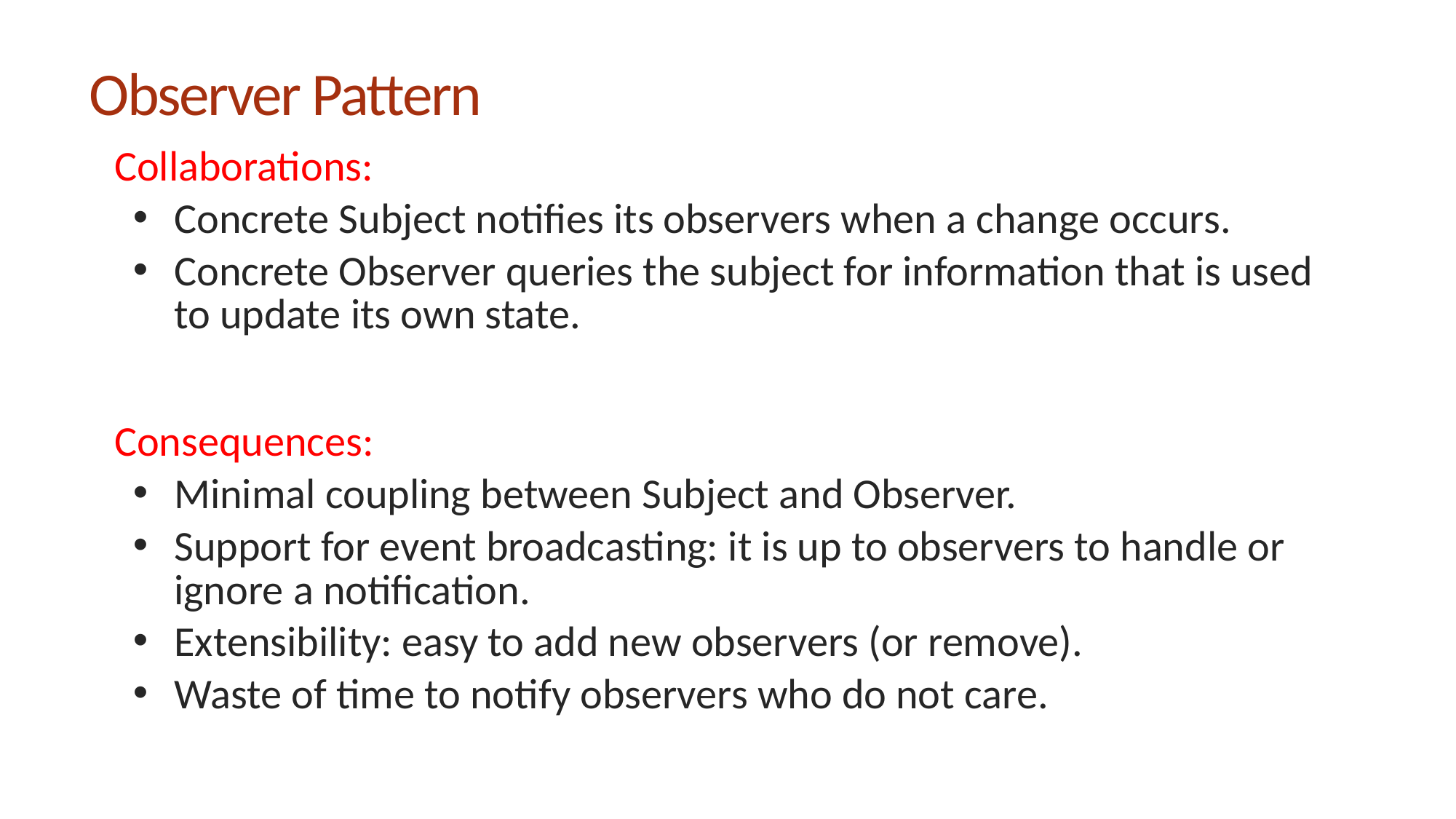

# Observer Pattern
Collaborations:
Concrete Subject notifies its observers when a change occurs.
Concrete Observer queries the subject for information that is used to update its own state.

Consequences:
Minimal coupling between Subject and Observer.
Support for event broadcasting: it is up to observers to handle or ignore a notification.
Extensibility: easy to add new observers (or remove).
Waste of time to notify observers who do not care.